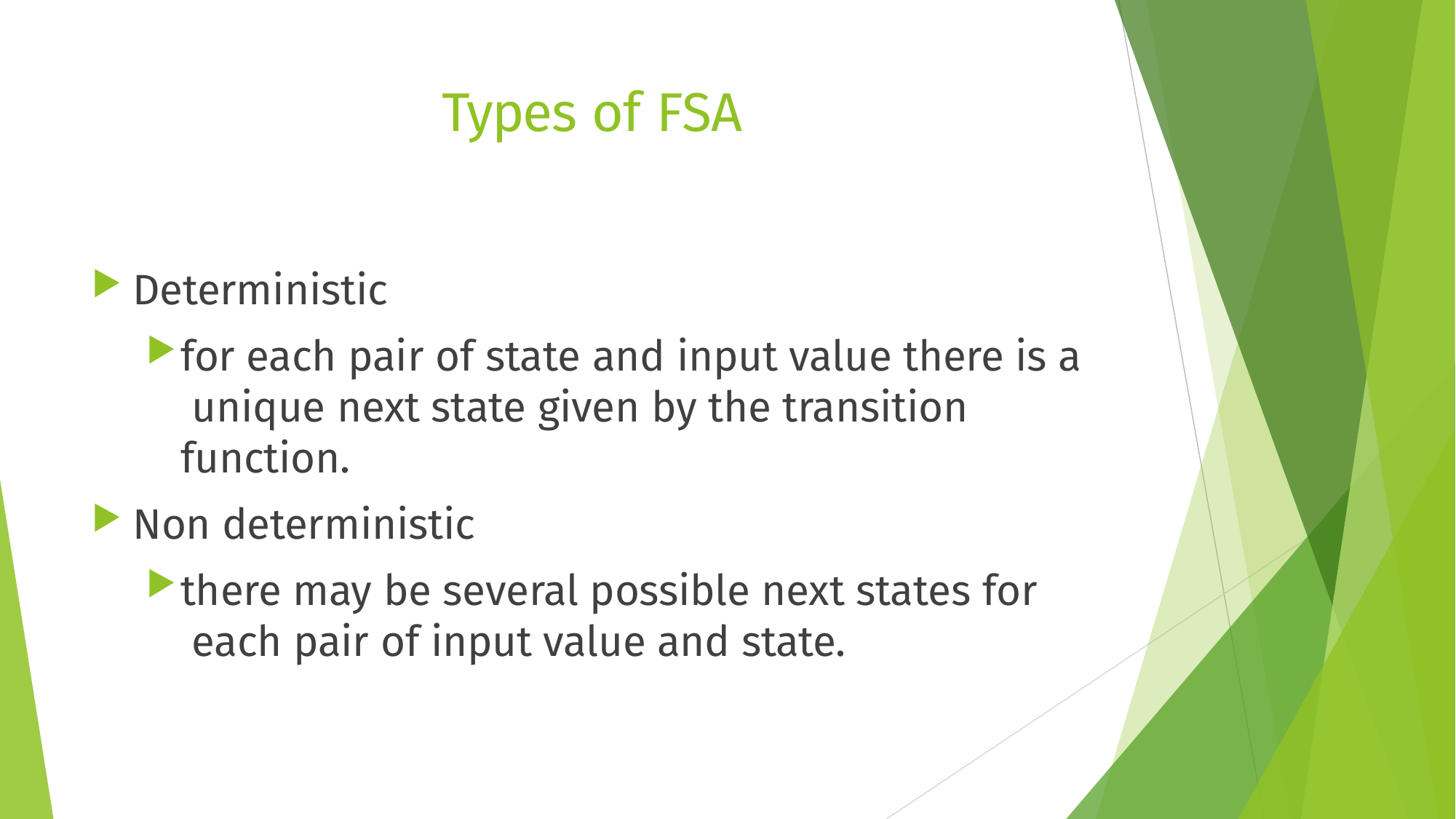

# Types of FSA
Deterministic
for each pair of state and input value there is a  unique next state given by the transition  function.
Non deterministic
there may be several possible next states for  each pair of input value and state.